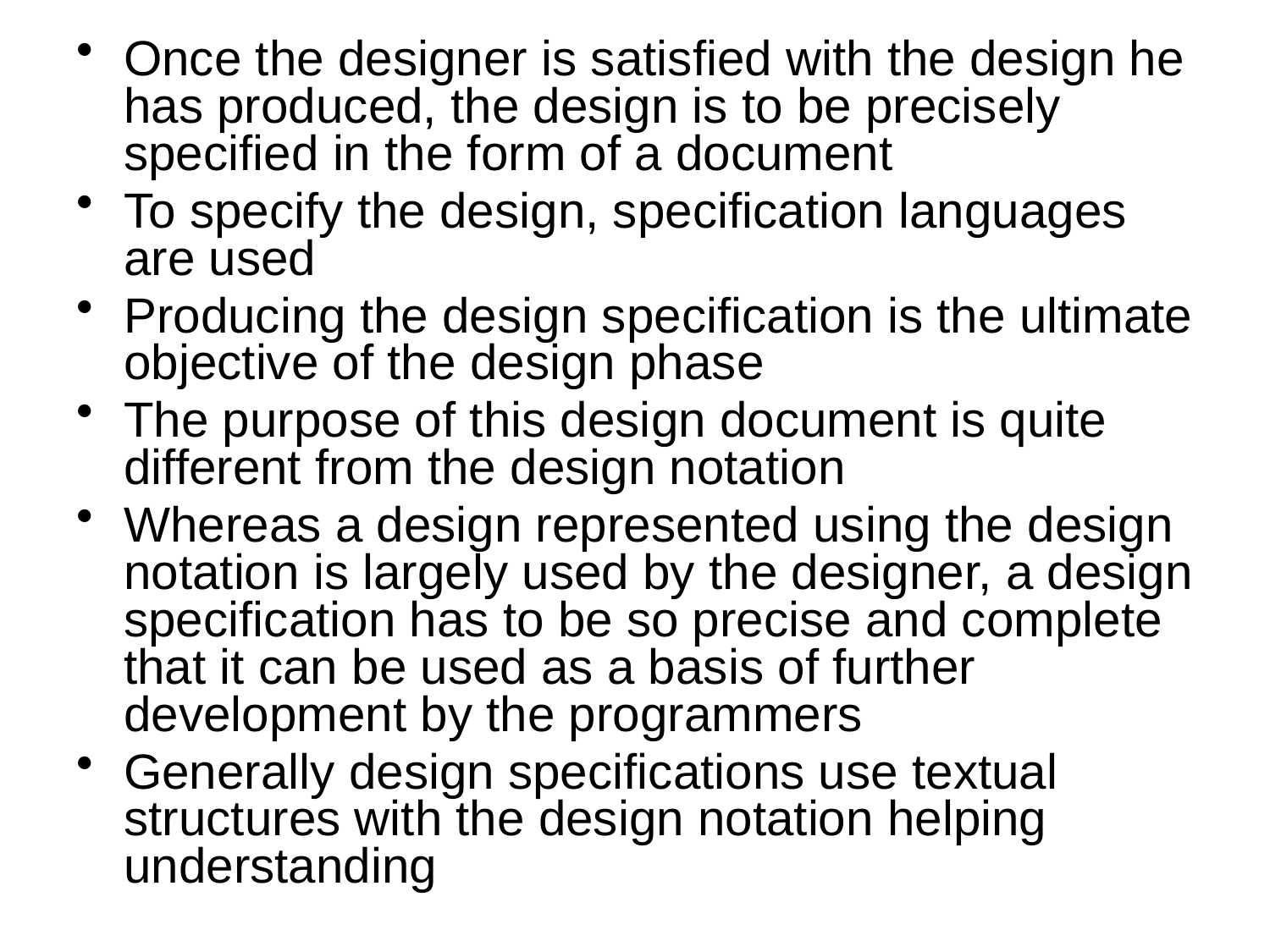

Once the designer is satisfied with the design he has produced, the design is to be precisely specified in the form of a document
To specify the design, specification languages are used
Producing the design specification is the ultimate objective of the design phase
The purpose of this design document is quite different from the design notation
Whereas a design represented using the design notation is largely used by the designer, a design specification has to be so precise and complete that it can be used as a basis of further development by the programmers
Generally design specifications use textual structures with the design notation helping understanding